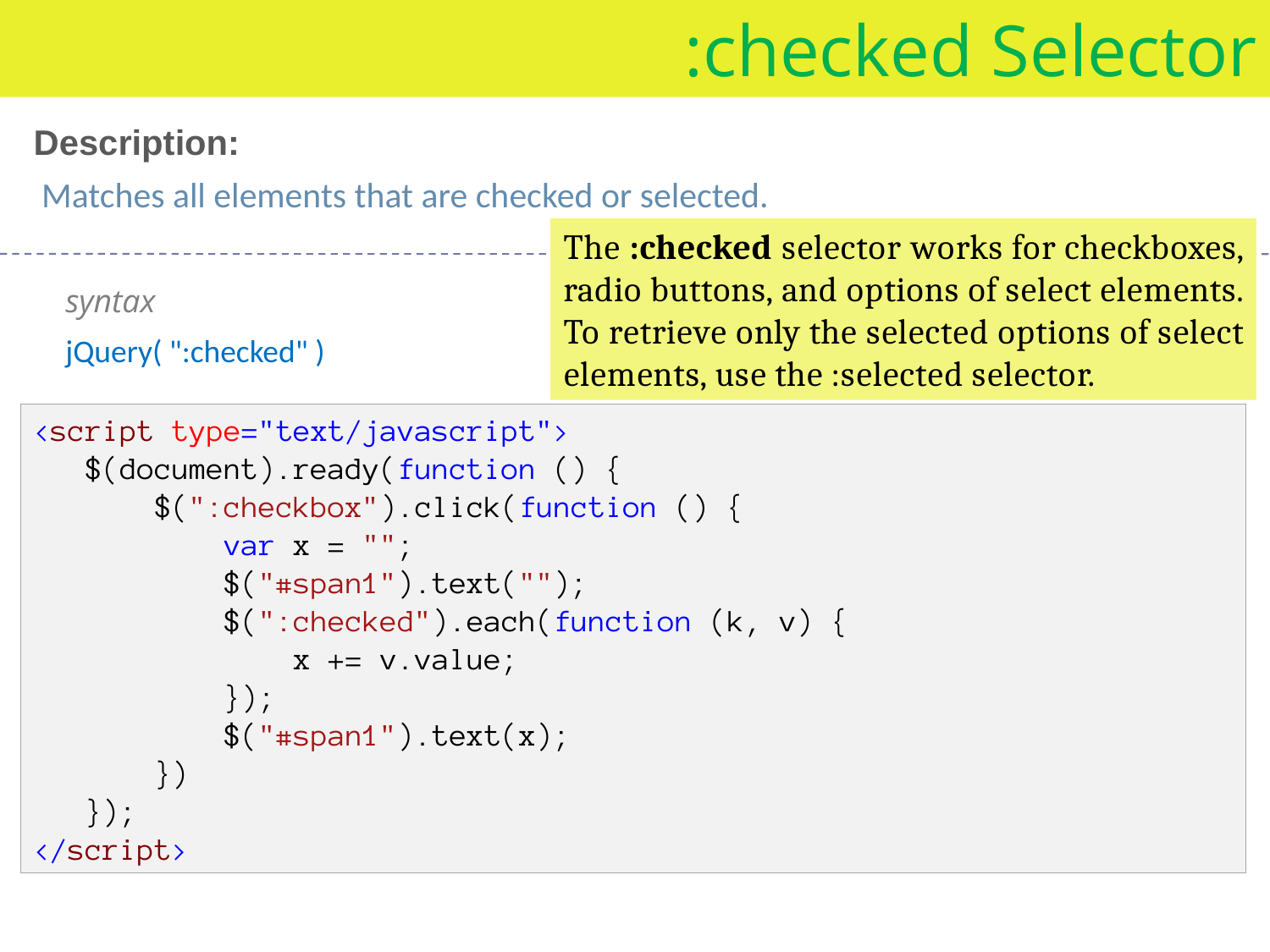

:checked Selector
Description:
 Matches all elements that are checked or selected.
The :checked selector works for checkboxes, radio buttons, and options of select elements. To retrieve only the selected options of select elements, use the :selected selector.
syntax
jQuery( ":checked" )
<script type="text/javascript">
   $(document).ready(function () {
       $(":checkbox").click(function () {
           var x = "";
           $("#span1").text("");
           $(":checked").each(function (k, v) {
               x += v.value;
           });
           $("#span1").text(x);
       })
   });
</script>